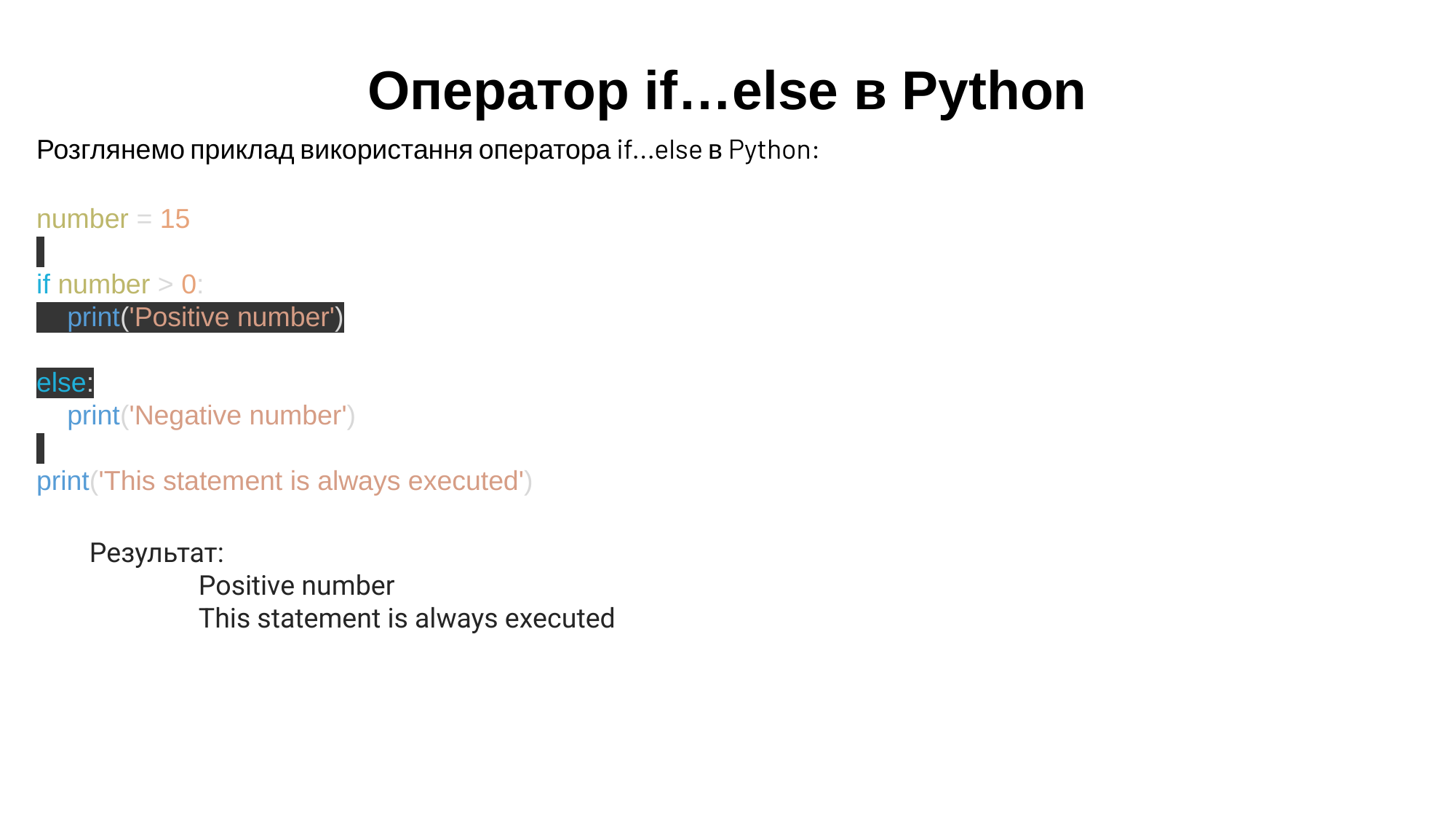

Оператор if…else в Python
Розглянемо приклад використання оператора if...else в Python:
number = 15

if number > 0:
    print('Positive number')

else:
    print('Negative number')

print('This statement is always executed')
Результат:
	Positive number
	This statement is always executed